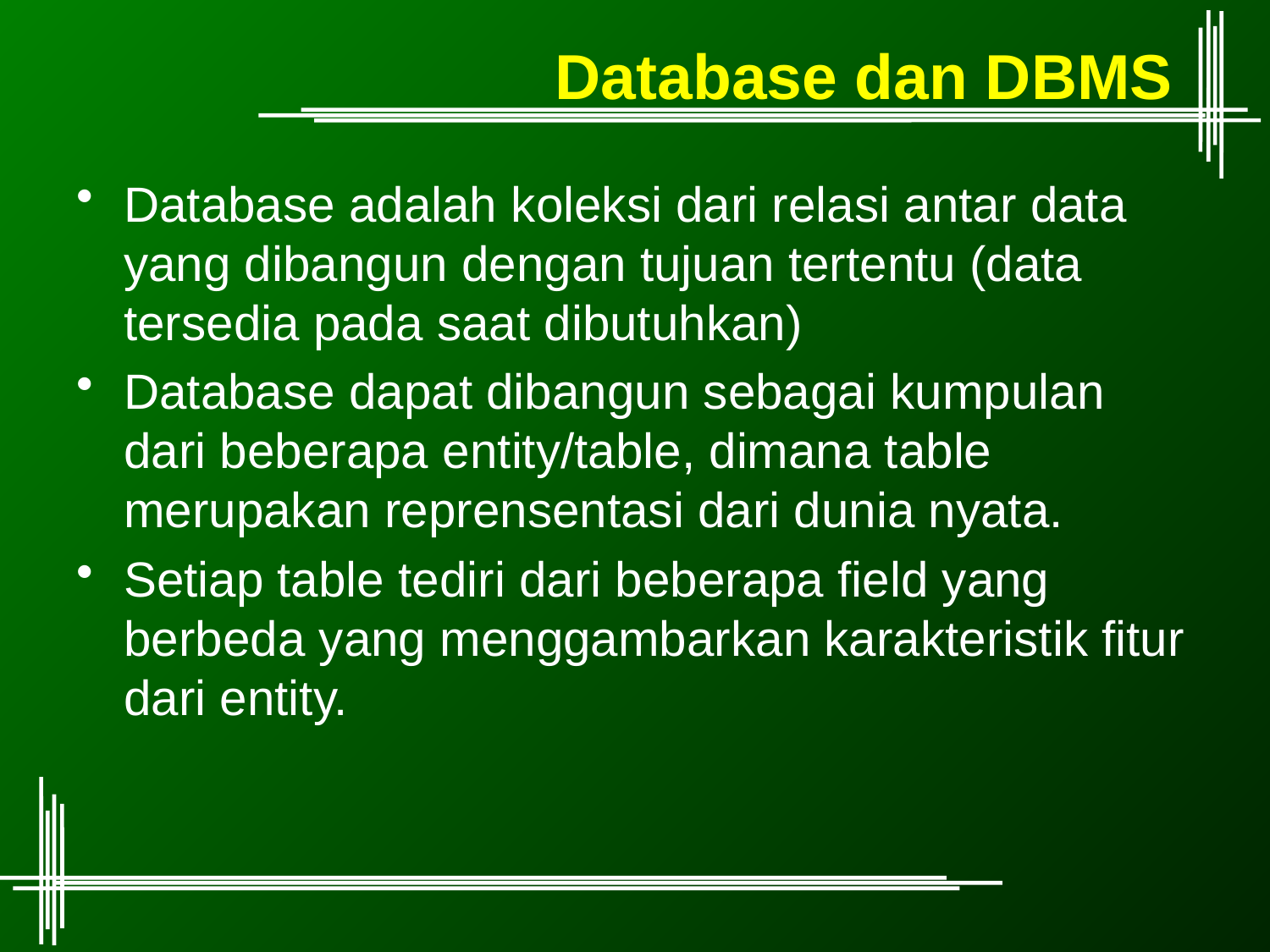

# Database dan DBMS
Database adalah koleksi dari relasi antar data yang dibangun dengan tujuan tertentu (data tersedia pada saat dibutuhkan)
Database dapat dibangun sebagai kumpulan dari beberapa entity/table, dimana table merupakan reprensentasi dari dunia nyata.
Setiap table tediri dari beberapa field yang berbeda yang menggambarkan karakteristik fitur dari entity.